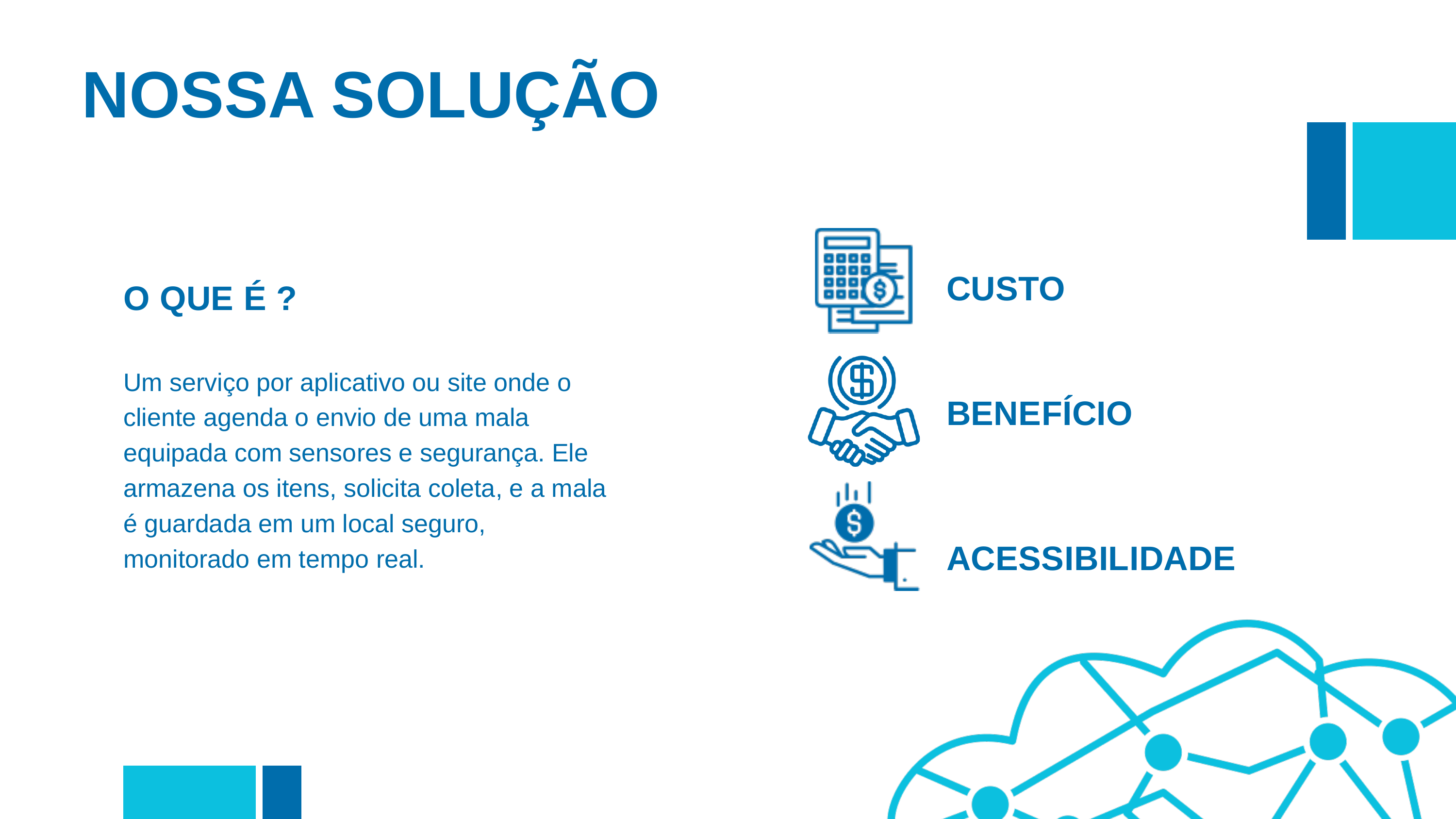

NOSSA SOLUÇÃO

CUSTO
O QUE É ?

Um serviço por aplicativo ou site onde o cliente agenda o envio de uma mala equipada com sensores e segurança. Ele armazena os itens, solicita coleta, e a mala é guardada em um local seguro, monitorado em tempo real.
BENEFÍCIO

ACESSIBILIDADE